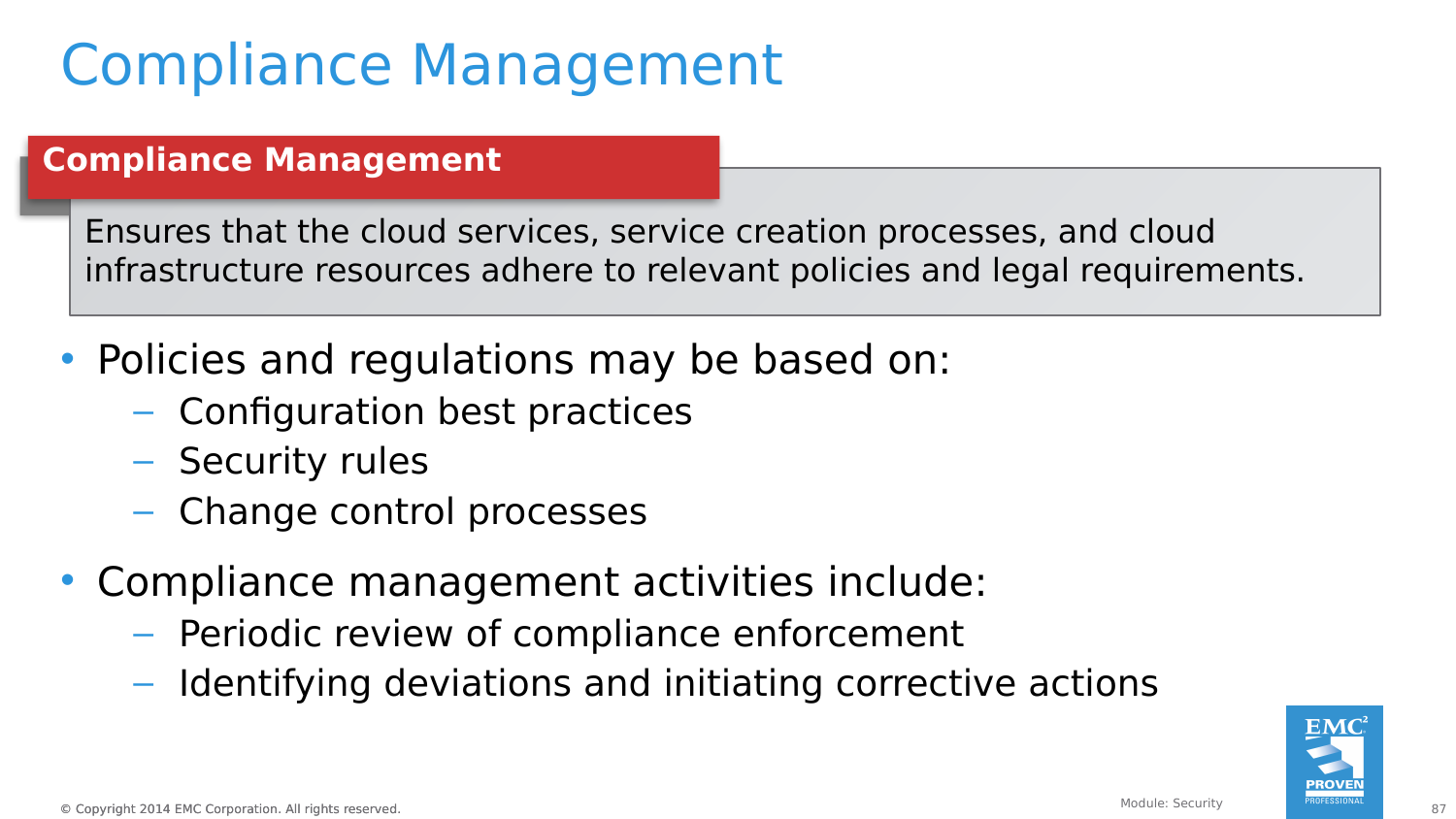

# Compliance Management
Compliance Management
Ensures that the cloud services, service creation processes, and cloud infrastructure resources adhere to relevant policies and legal requirements.

Policies and regulations may be based on:
Configuration best practices
Security rules
Change control processes
Compliance management activities include:
Periodic review of compliance enforcement
Identifying deviations and initiating corrective actions

Module: Security